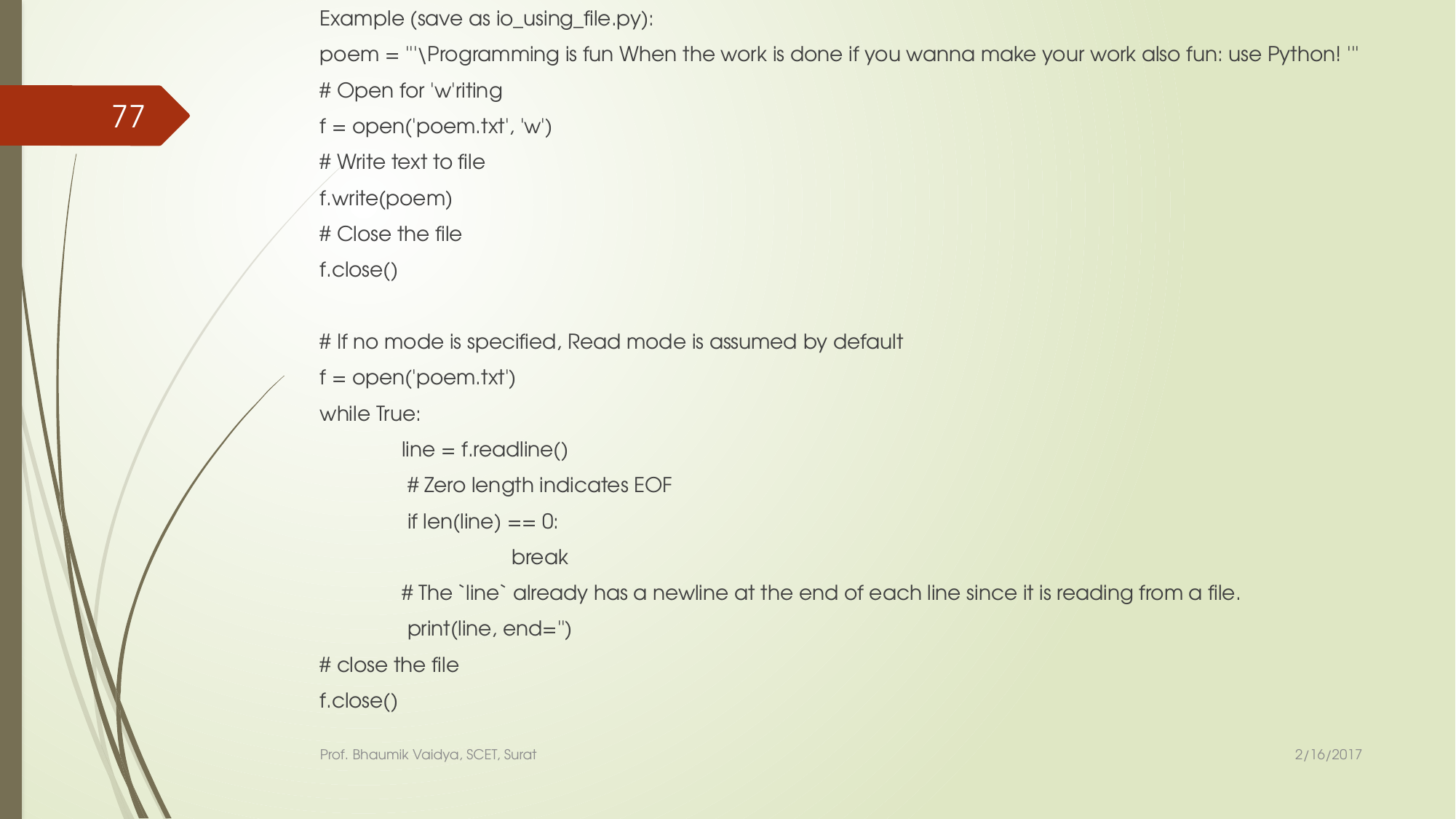

Example (save as io_using_file.py):
poem = '''\Programming is fun When the work is done if you wanna make your work also fun: use Python! '''
# Open for 'w'riting
f = open('poem.txt', 'w')
# Write text to file
f.write(poem)
# Close the file
f.close()

# If no mode is specified, Read mode is assumed by default
f = open('poem.txt')
while True:
	line = f.readline()
	 # Zero length indicates EOF
	 if len(line) == 0:
		     break
	# The `line` already has a newline at the end of each line since it is reading from a file.
	 print(line, end='')
# close the file
f.close()
77
2/16/2017
Prof. Bhaumik Vaidya, SCET, Surat